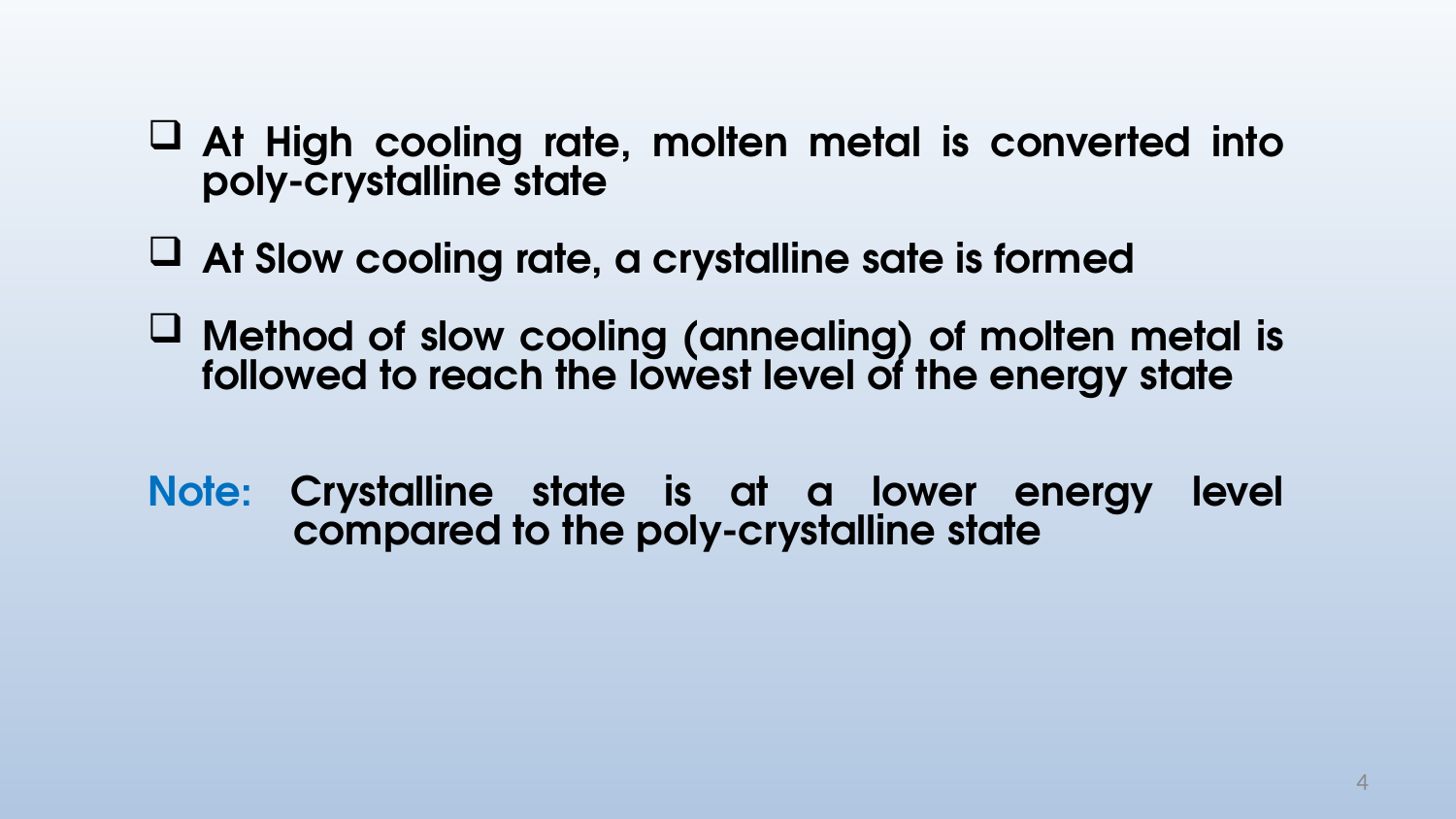

At High cooling rate, molten metal is converted into poly-crystalline state

At Slow cooling rate, a crystalline sate is formed

Method of slow cooling (annealing) of molten metal is followed to reach the lowest level of the energy state

Note: Crystalline state is at a lower energy level compared to the poly-crystalline state

4